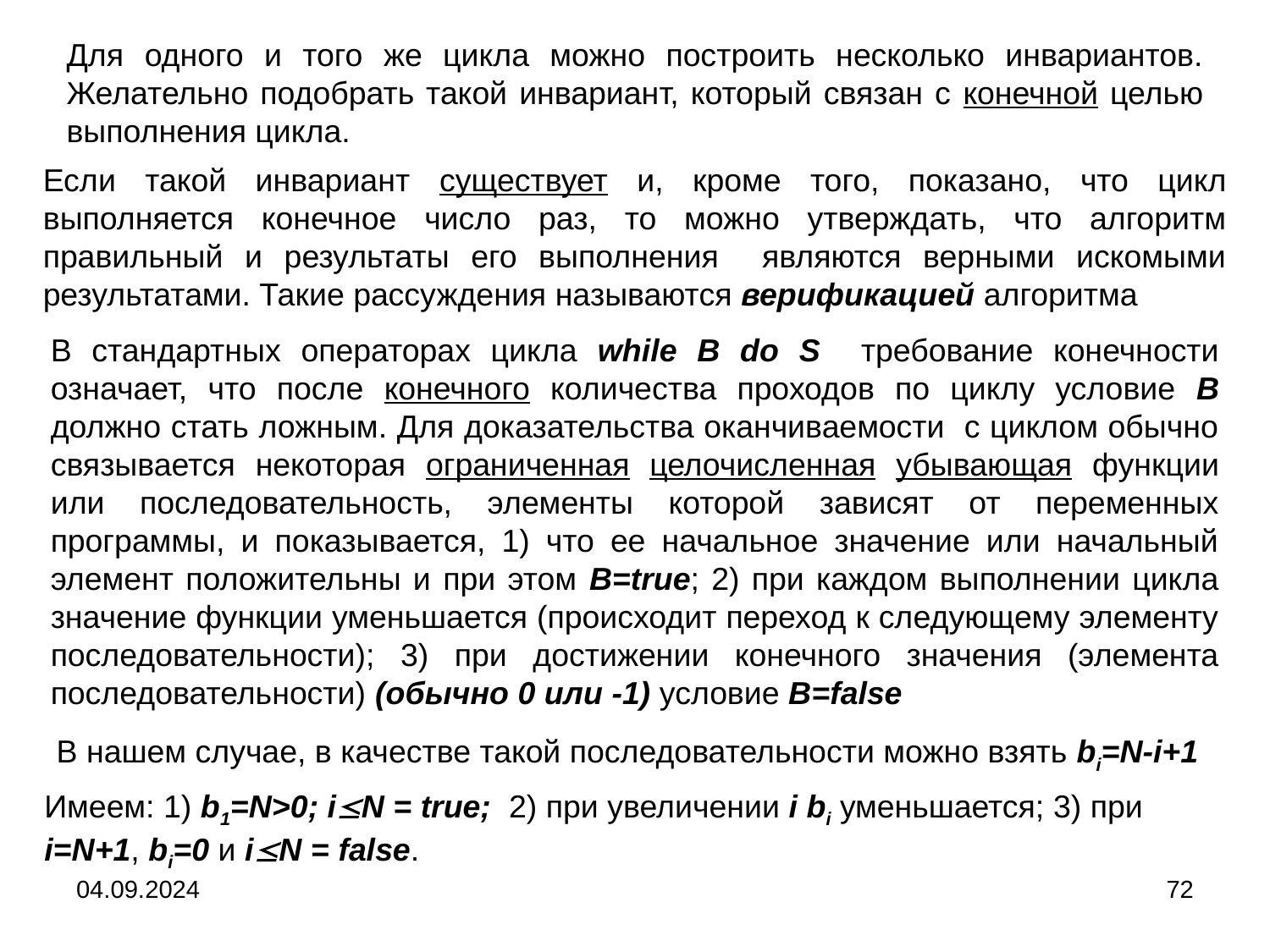

Для одного и того же цикла можно построить несколько инвариантов. Желательно подобрать такой инвариант, который связан с конечной целью выполнения цикла.
Если такой инвариант существует и, кроме того, показано, что цикл выполняется конечное число раз, то можно утверждать, что алгоритм правильный и результаты его выполнения  являются верными искомыми результатами. Такие рассуждения называются верификацией алгоритма
В стандартных операторах цикла while B do S  требование конечности означает, что после конечного количества проходов по циклу условие B должно стать ложным. Для доказательства оканчиваемости  с циклом обычно связывается некоторая ограниченная целочисленная убывающая функции или последовательность, элементы которой зависят от переменных программы, и показывается, 1) что ее начальное значение или начальный элемент положительны и при этом B=true; 2) при каждом выполнении цикла значение функции уменьшается (происходит переход к следующему элементу последовательности); 3) при достижении конечного значения (элемента последовательности) (обычно 0 или -1) условие В=false
В нашем случае, в качестве такой последовательности можно взять bi=N-i+1
Имеем: 1) b1=N>0; i≤N = true;  2) при увеличении i bi уменьшается; 3) при i=N+1, bi=0 и i≤N = false.
04.09.2024
72